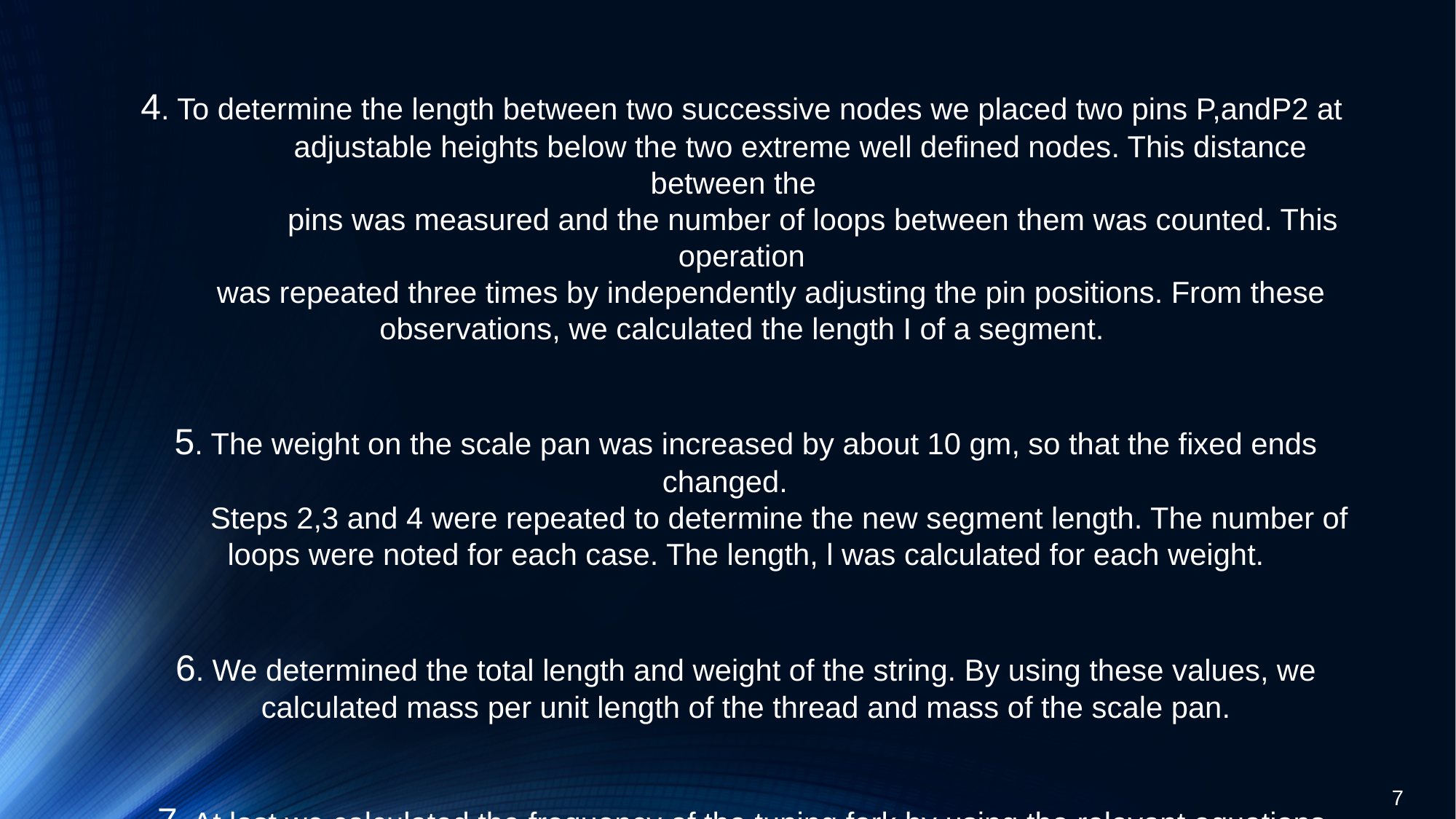

4. To determine the length between two successive nodes we placed two pins P,andP2 at
             adjustable heights below the two extreme well defined nodes. This distance between the
                pins was measured and the number of loops between them was counted. This operation
      was repeated three times by independently adjusting the pin positions. From these observations, we calculated the length I of a segment.

5. The weight on the scale pan was increased by about 10 gm, so that the fixed ends changed.
        Steps 2,3 and 4 were repeated to determine the new segment length. The number of loops were noted for each case. The length, l was calculated for each weight.

6. We determined the total length and weight of the string. By using these values, we calculated mass per unit length of the thread and mass of the scale pan.

7. At last we calculated the frequency of the tuning fork by using the relevant equations.
7